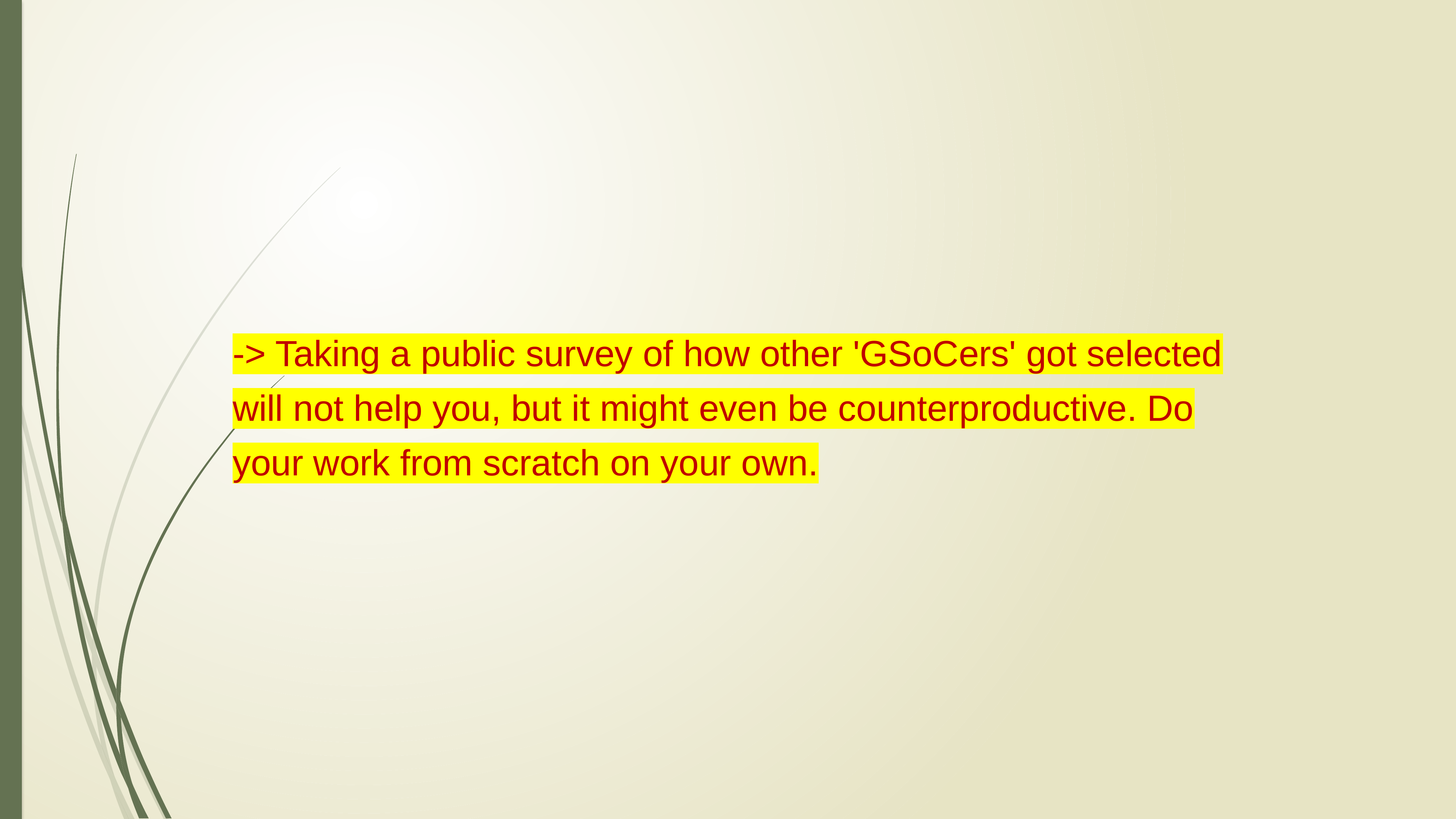

-> Taking a public survey of how other 'GSoCers' got selected will not help you, but it might even be counterproductive. Do your work from scratch on your own.